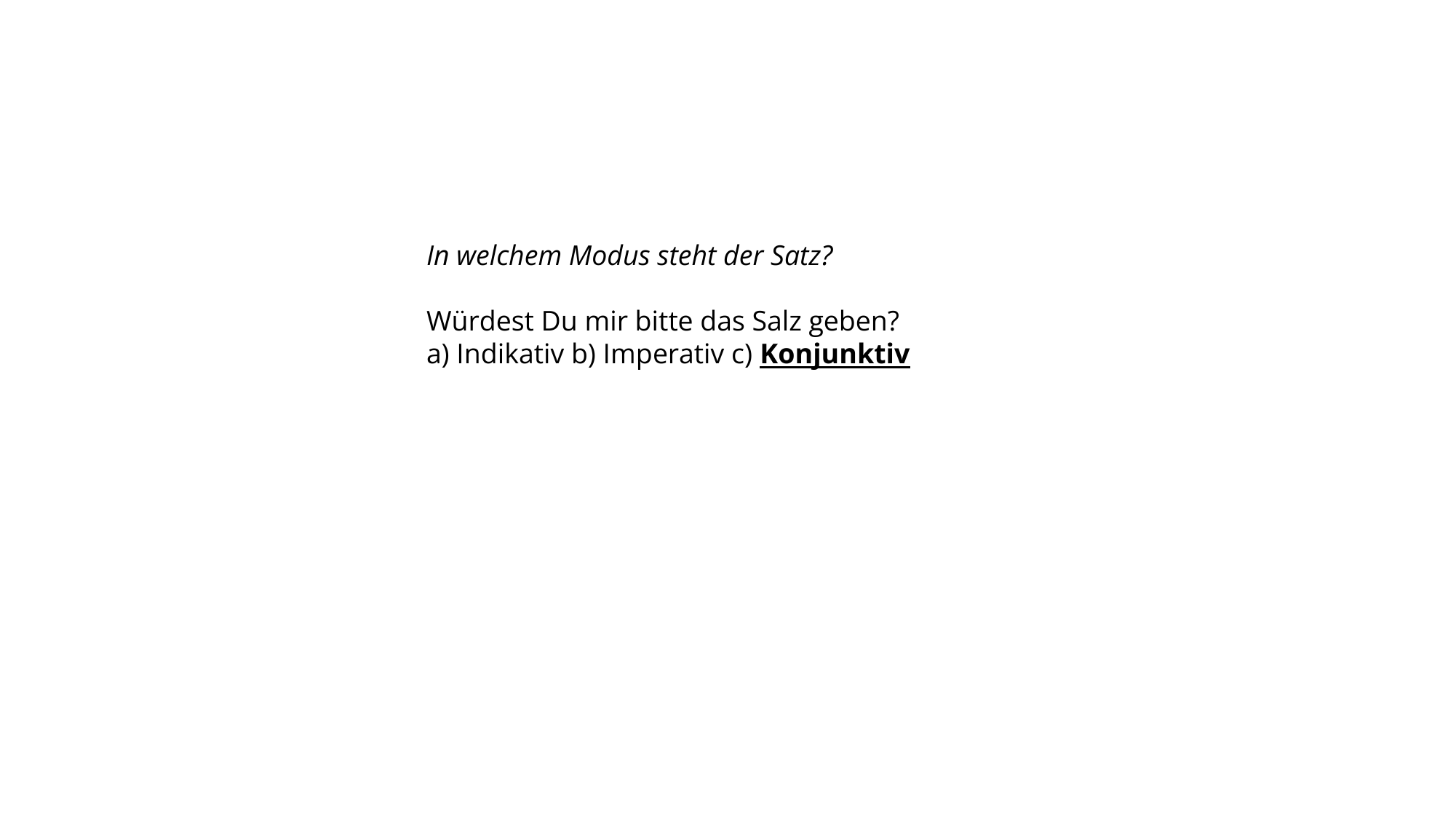

In welchem Modus steht der Satz?

Würdest Du mir bitte das Salz geben?
a) Indikativ b) Imperativ c) Konjunktiv